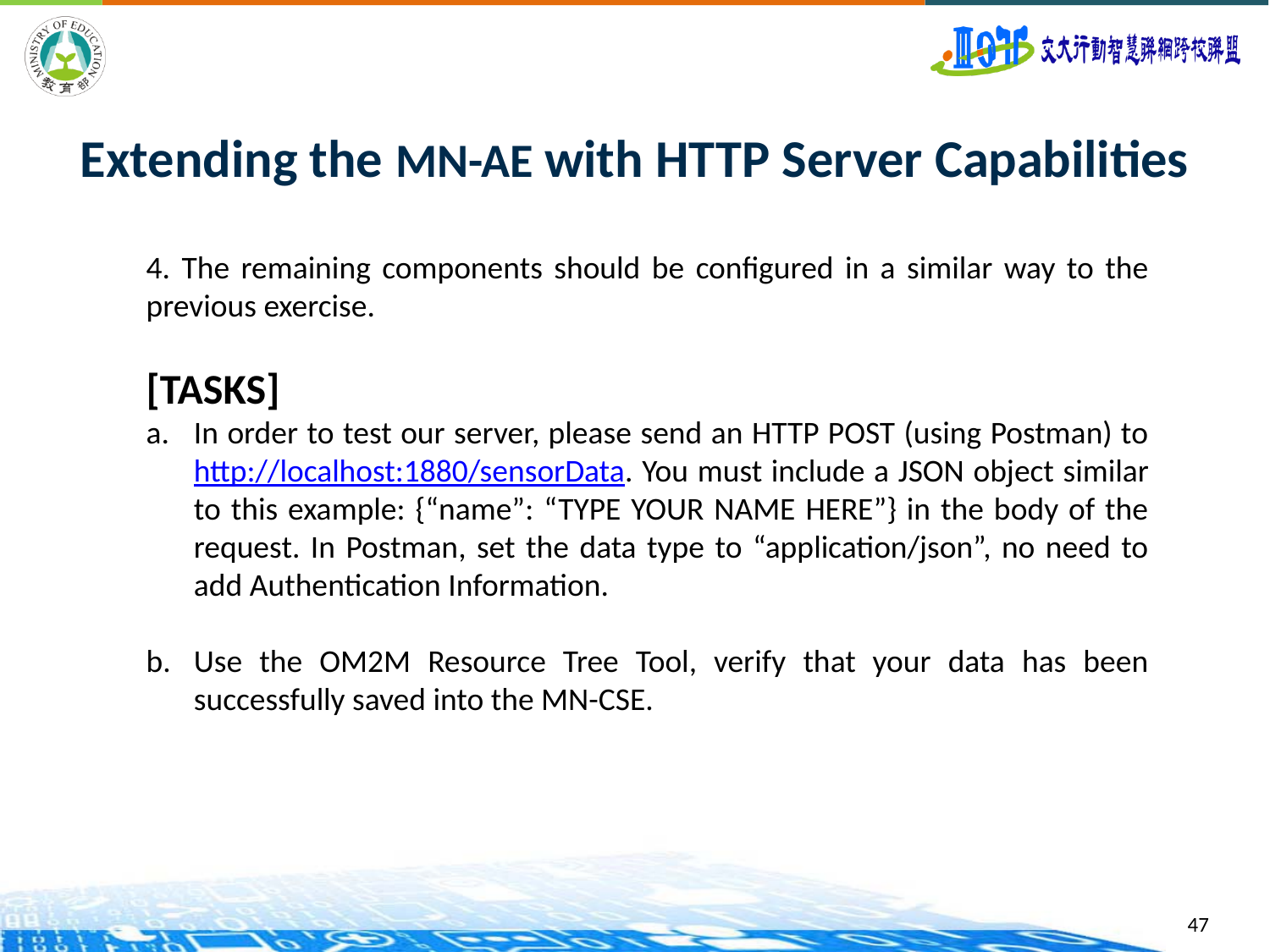

# Extending the MN-AE with HTTP Server Capabilities
4. The remaining components should be configured in a similar way to the previous exercise.

[TASKS]
In order to test our server, please send an HTTP POST (using Postman) to http://localhost:1880/sensorData. You must include a JSON object similar to this example: {“name”: “TYPE YOUR NAME HERE”} in the body of the request. In Postman, set the data type to “application/json”, no need to add Authentication Information.

Use the OM2M Resource Tree Tool, verify that your data has been successfully saved into the MN-CSE.
47